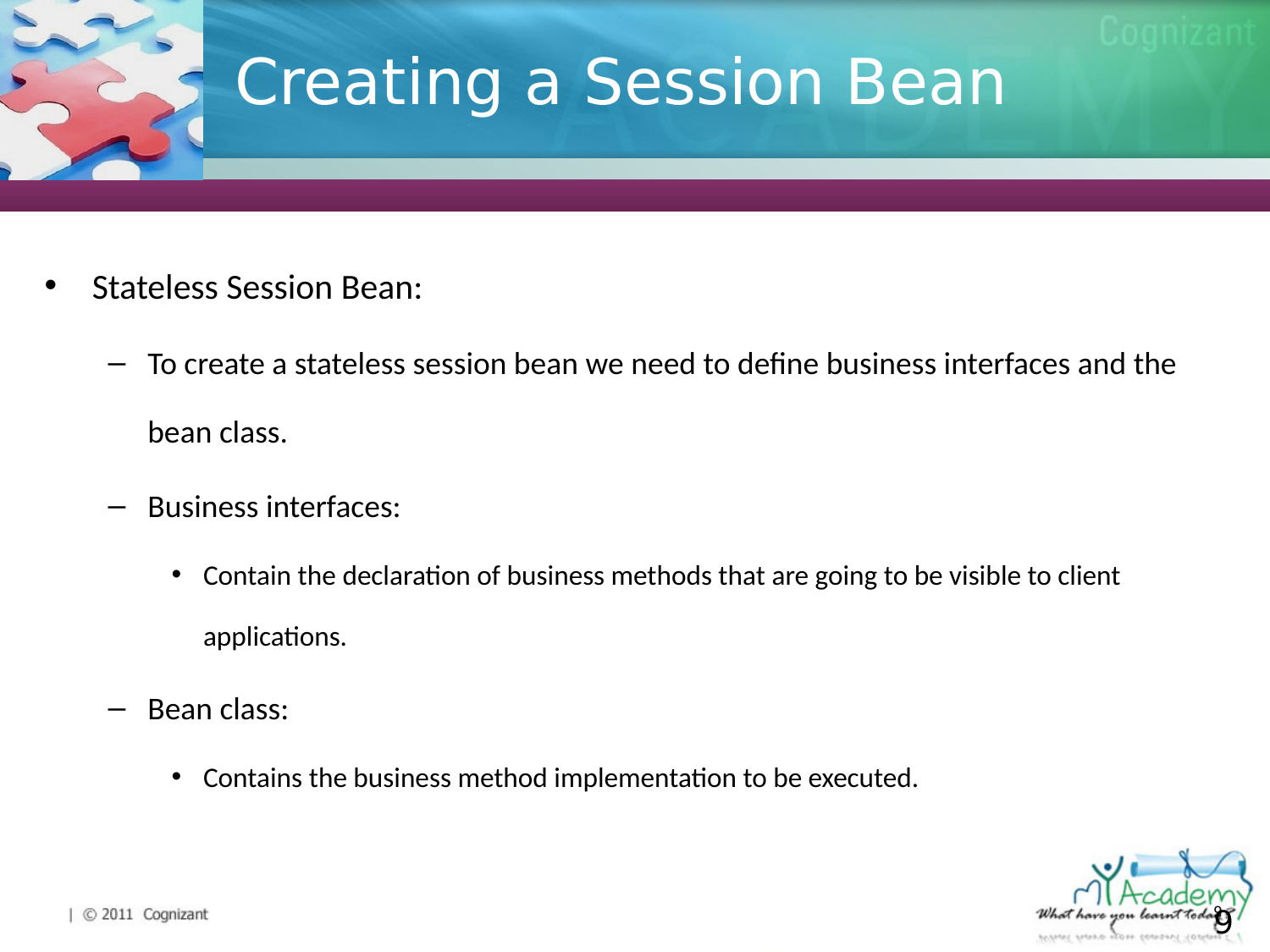

# Creating a Session Bean
Stateless Session Bean:
To create a stateless session bean we need to define business interfaces and the bean class.
Business interfaces:
Contain the declaration of business methods that are going to be visible to client applications.
Bean class:
Contains the business method implementation to be executed.

9
9